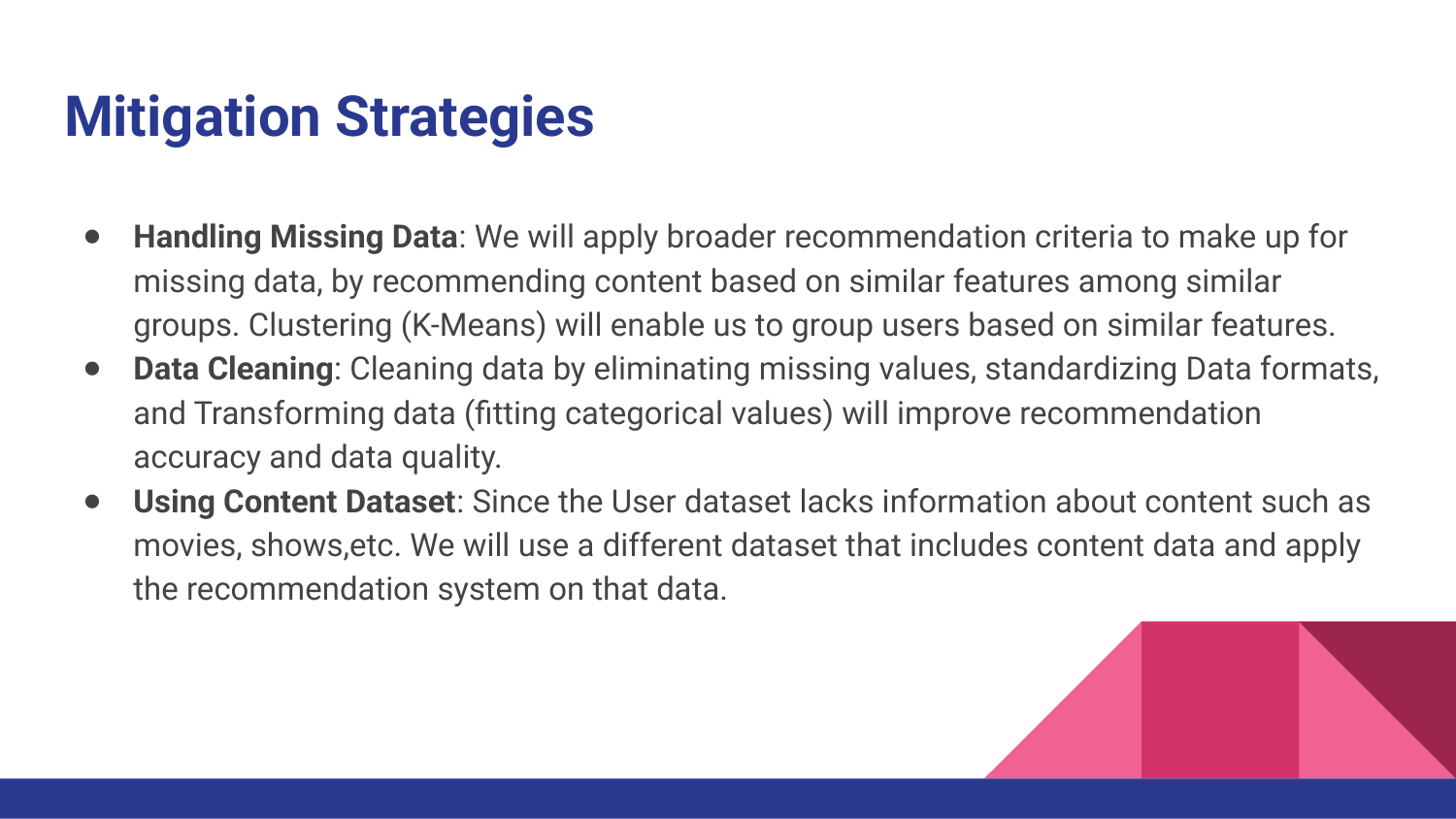

# Mitigation Strategies
Handling Missing Data: We will apply broader recommendation criteria to make up for missing data, by recommending content based on similar features among similar groups. Clustering (K-Means) will enable us to group users based on similar features.
Data Cleaning: Cleaning data by eliminating missing values, standardizing Data formats, and Transforming data (fitting categorical values) will improve recommendation accuracy and data quality.
Using Content Dataset: Since the User dataset lacks information about content such as movies, shows,etc. We will use a different dataset that includes content data and apply the recommendation system on that data.